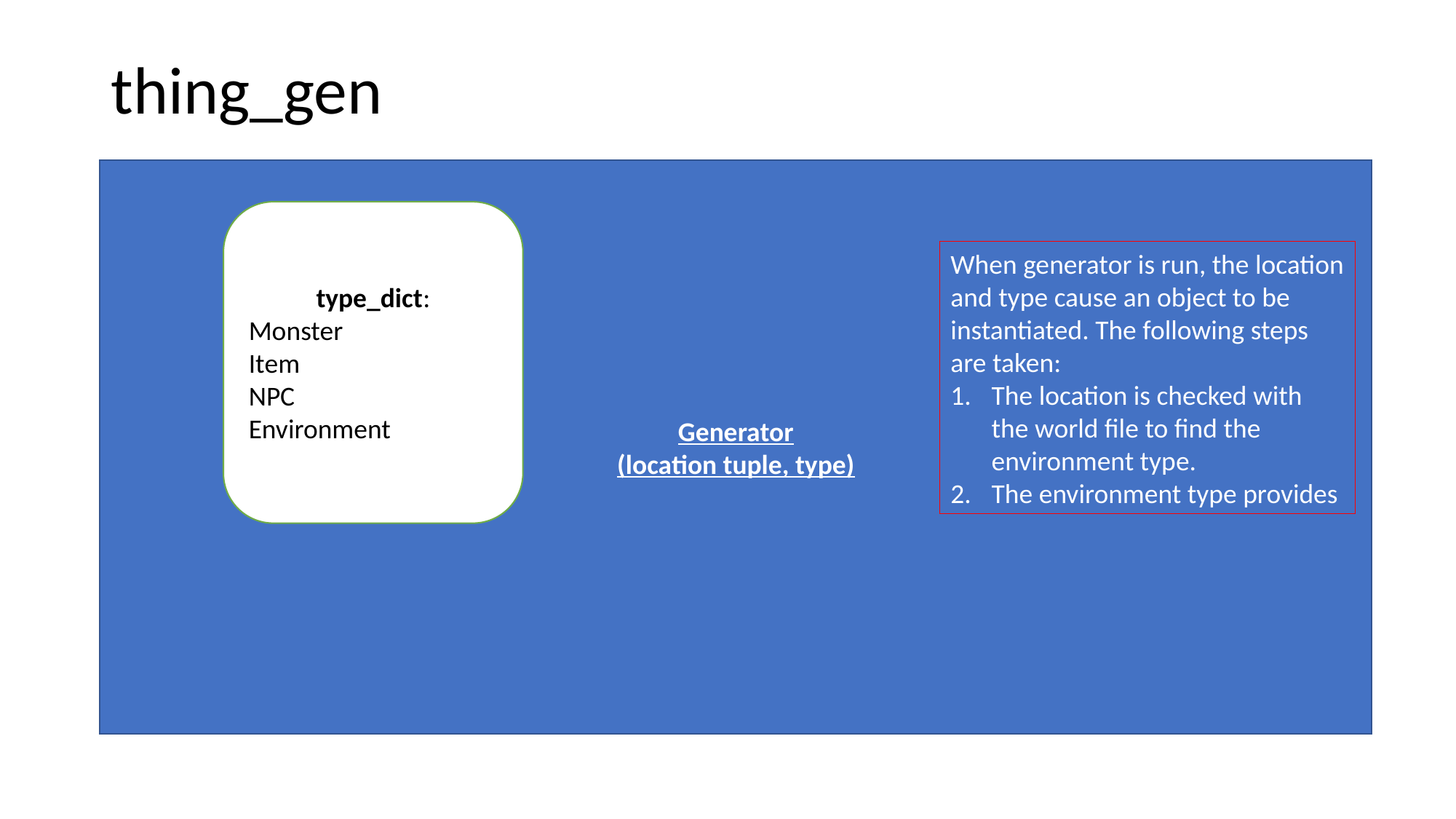

# thing_gen
Generator
(location tuple, type)
type_dict:
Monster
Item
NPC
Environment
When generator is run, the location and type cause an object to be instantiated. The following steps are taken:
The location is checked with the world file to find the environment type.
The environment type provides